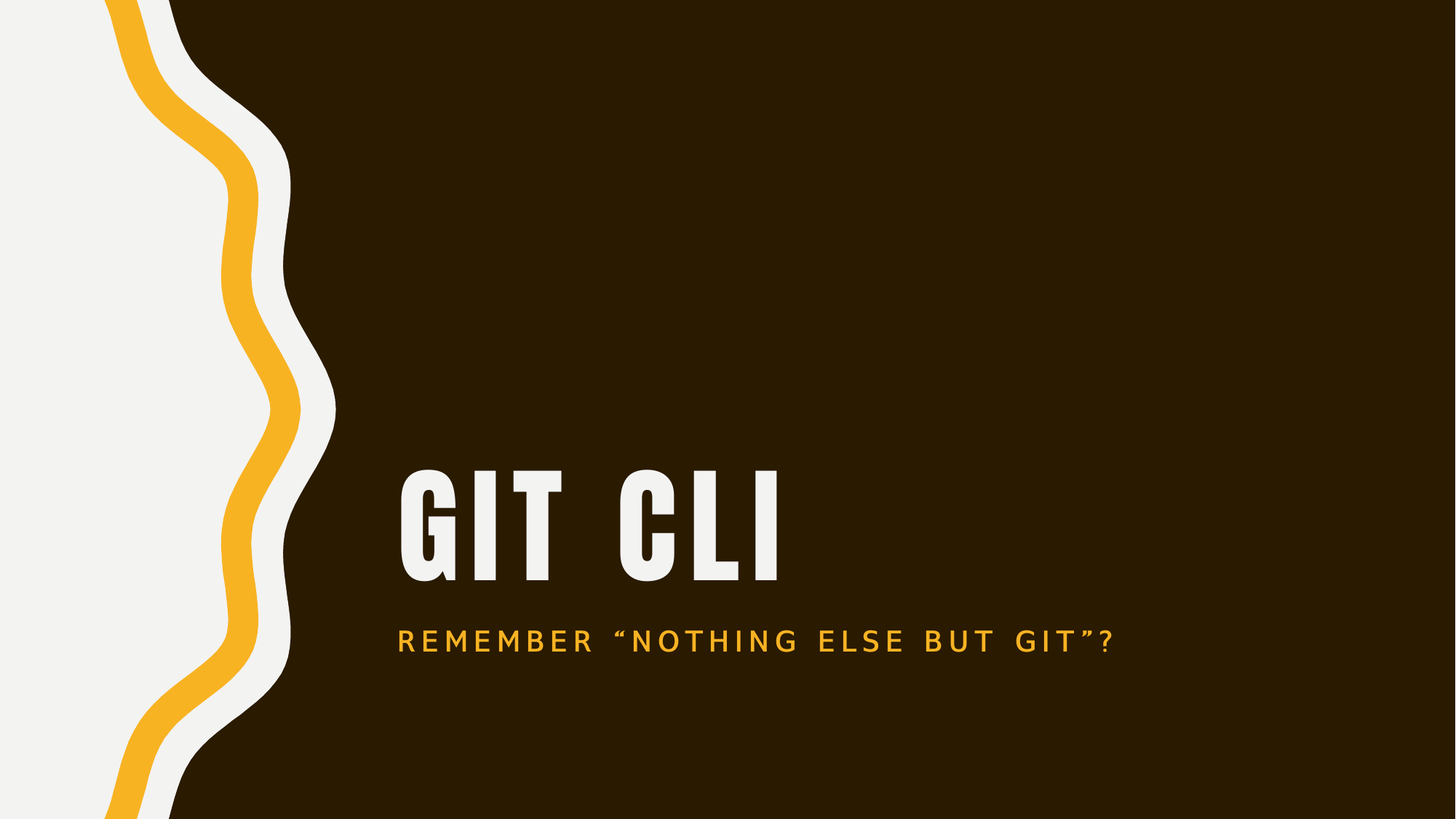

# Git cli
Remember “nothing else but git”?